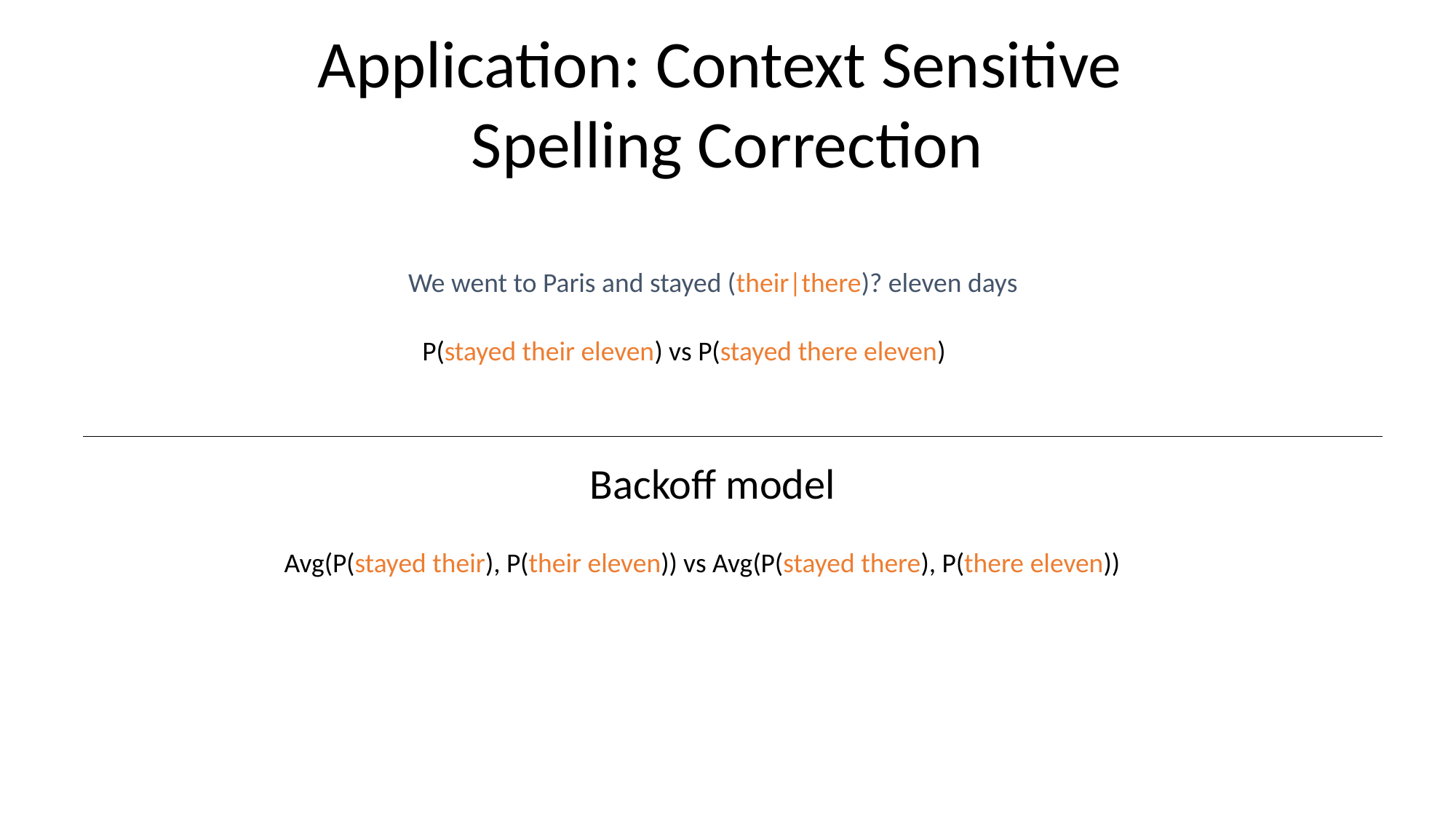

Application: Context Sensitive
Spelling Correction
We went to Paris and stayed (their|there)? eleven days

P(stayed their eleven) vs P(stayed there eleven)

Backoff model
Avg(P(stayed their), P(their eleven)) vs Avg(P(stayed there), P(there eleven))